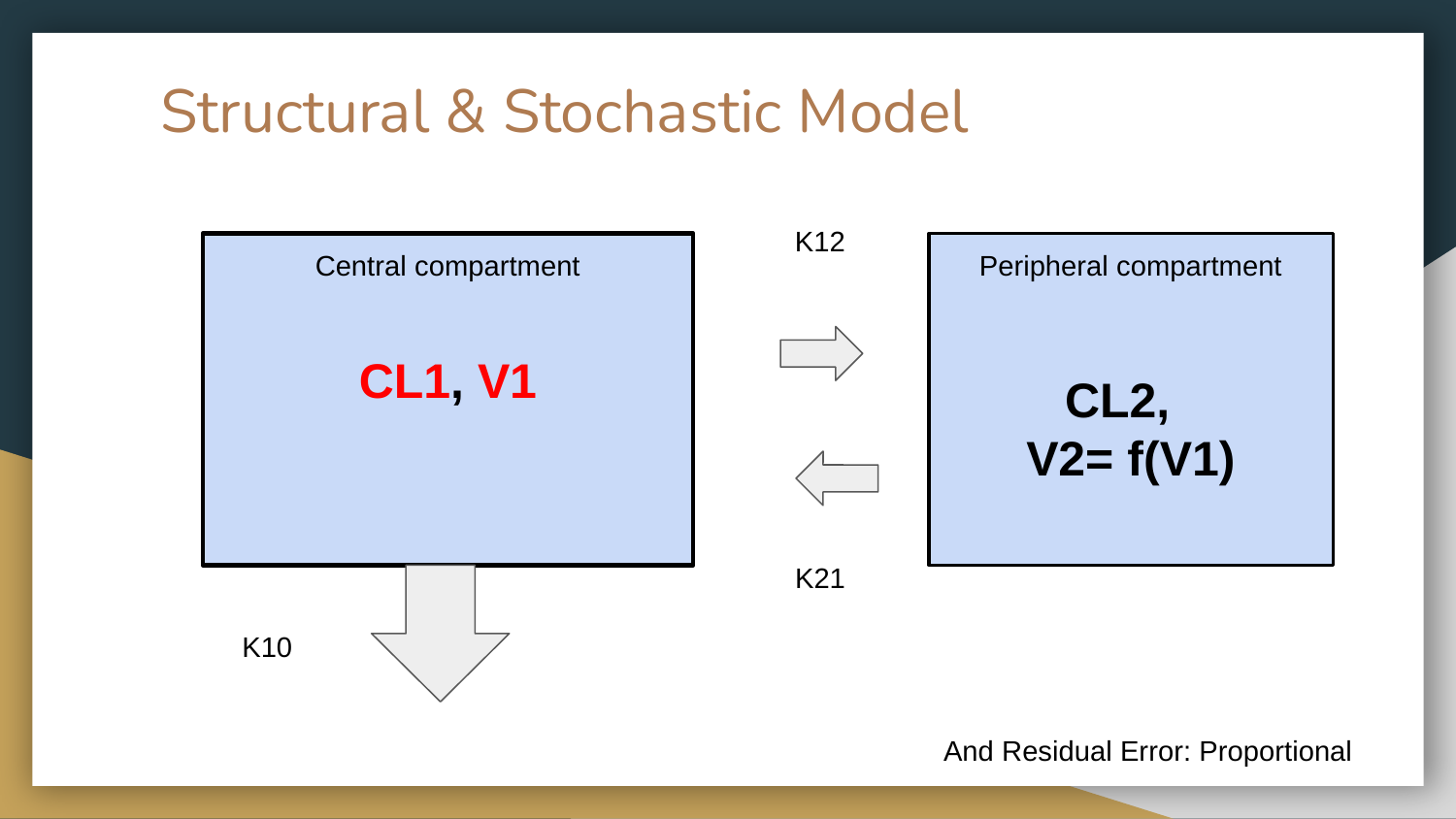

# Structural & Stochastic Model
K12
Peripheral compartment

CL2,
V2= f(V1)

Central compartment

CL1, V1

K21

K10
And Residual Error: Proportional